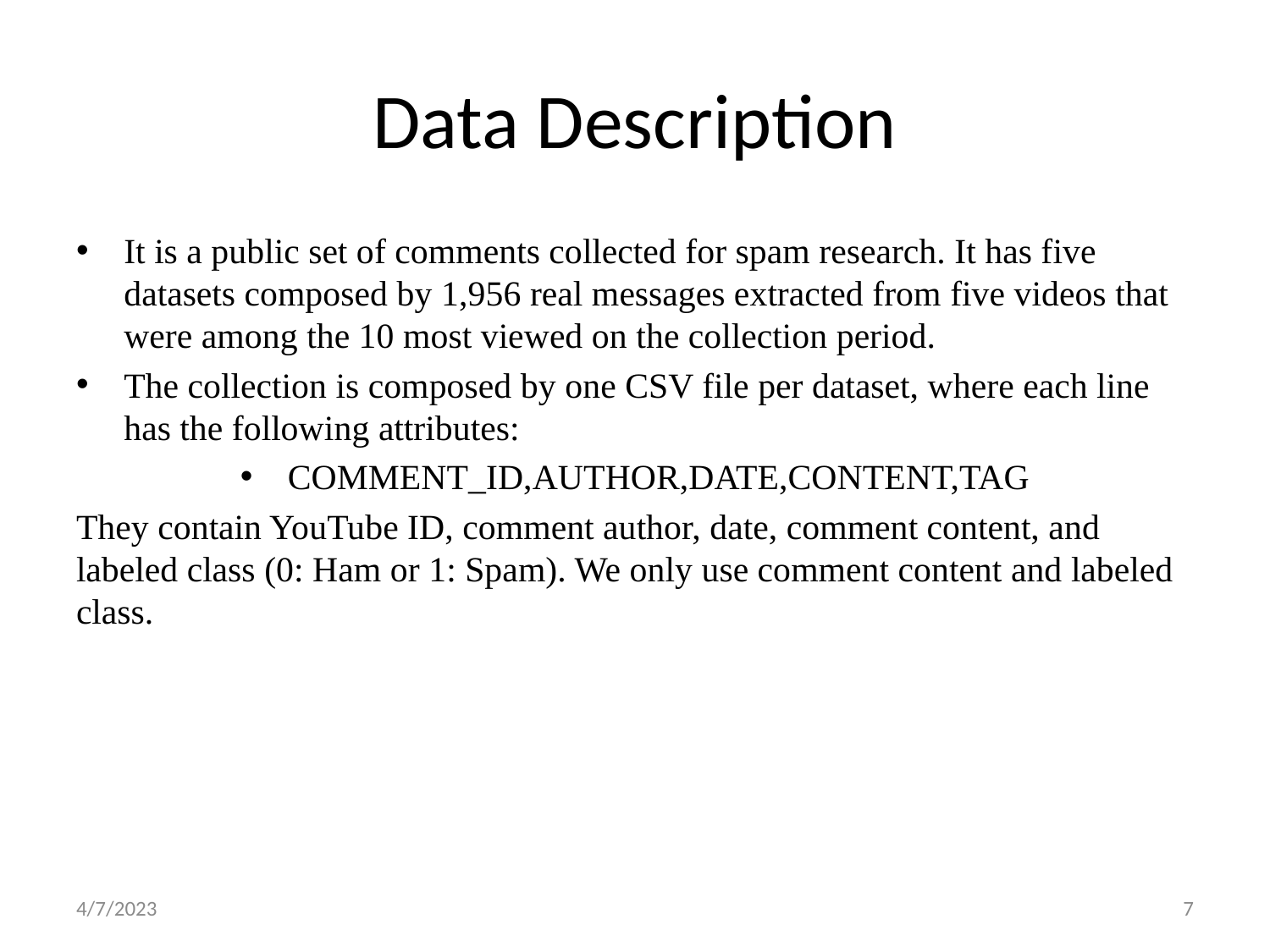

# Data Description
It is a public set of comments collected for spam research. It has five datasets composed by 1,956 real messages extracted from five videos that were among the 10 most viewed on the collection period.
The collection is composed by one CSV file per dataset, where each line has the following attributes:
COMMENT_ID,AUTHOR,DATE,CONTENT,TAG
They contain YouTube ID, comment author, date, comment content, and labeled class (0: Ham or 1: Spam). We only use comment content and labeled class.

4/7/2023
7